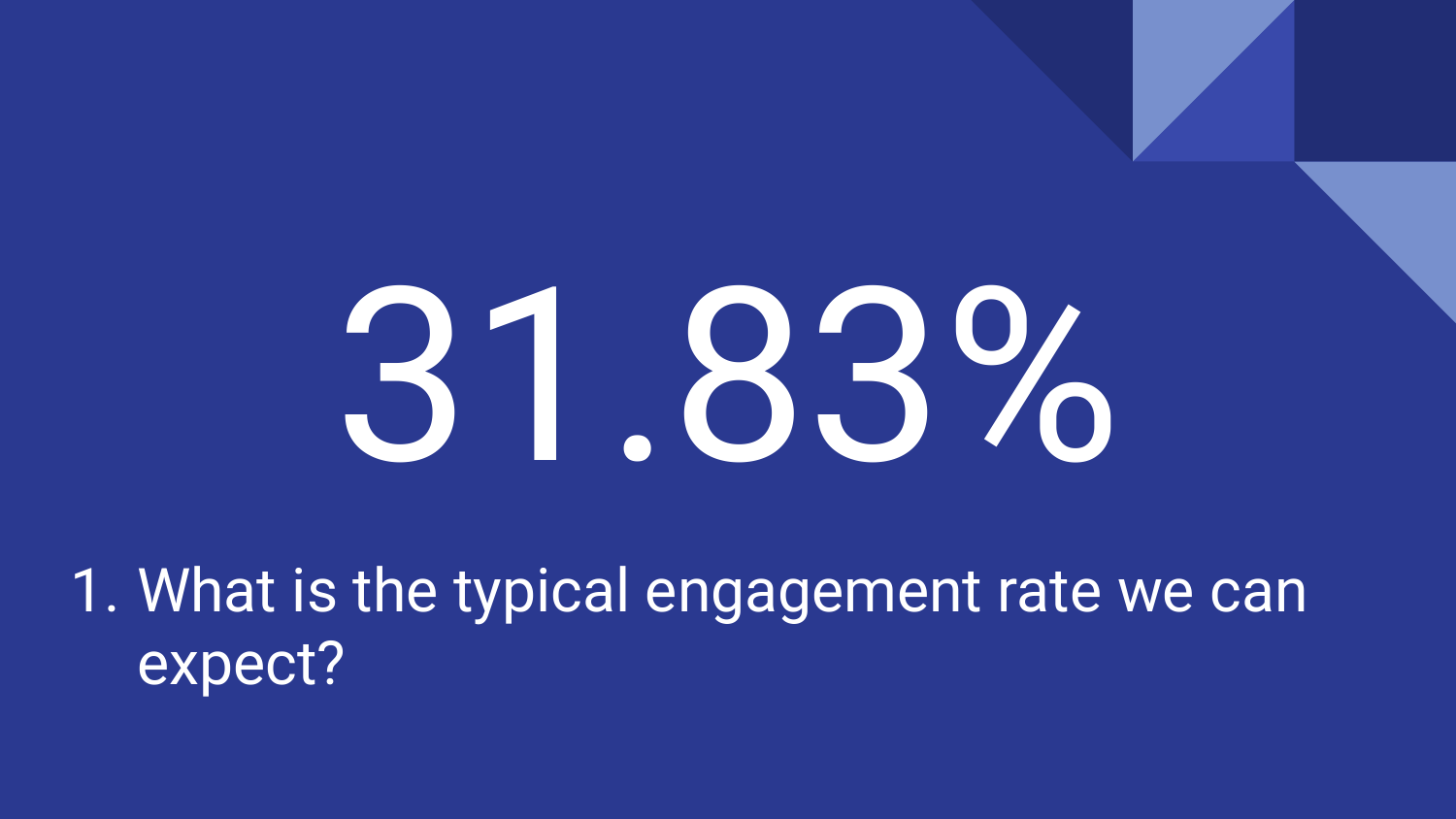

# 31.83%
What is the typical engagement rate we can expect?